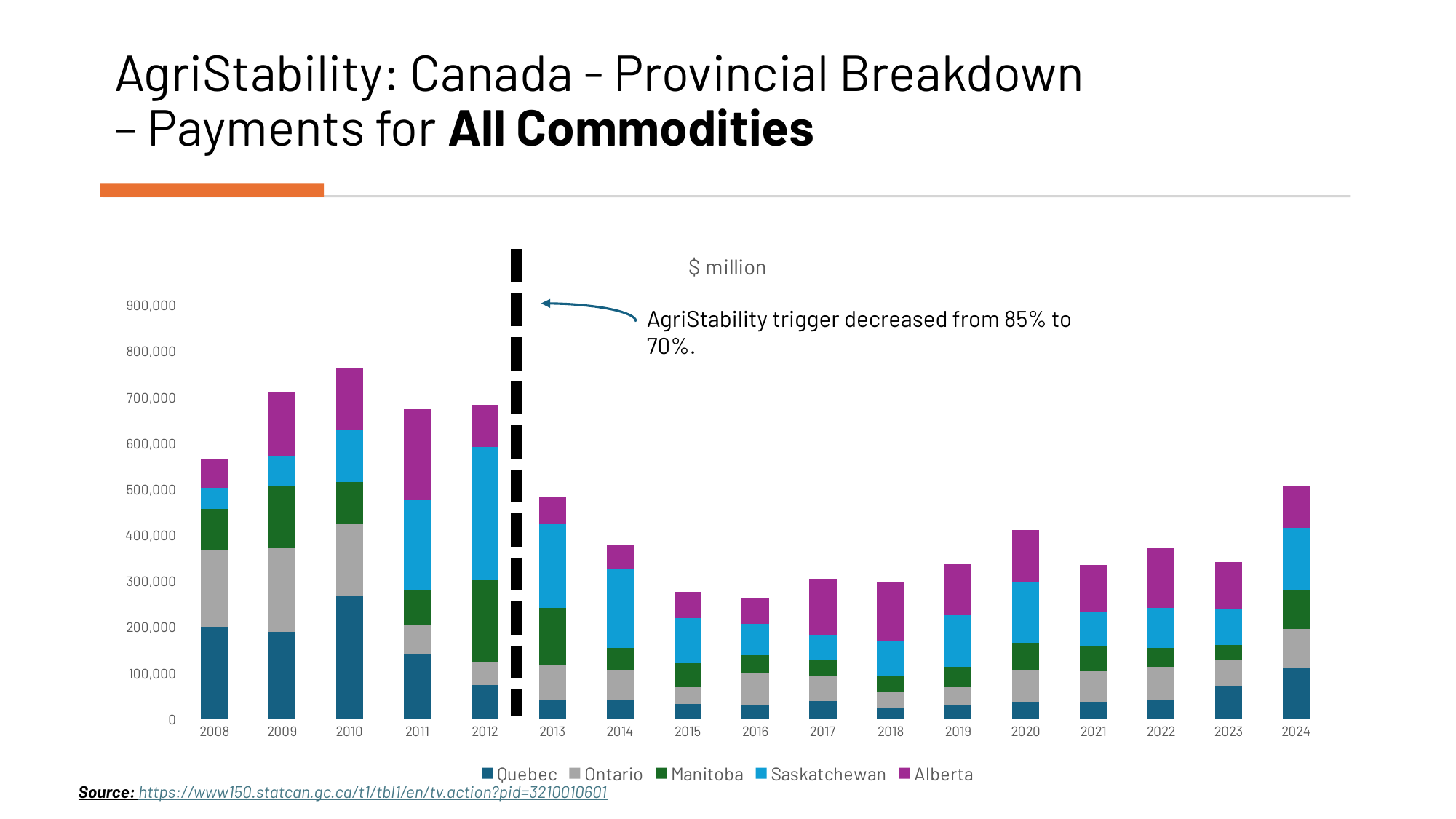

# AgriStability: Canada - Provincial Breakdown – Payments for All Commodities

### Chart: $ million

| Category | Quebec | Ontario | Manitoba | Saskatchewan | Alberta |
|---|---|---|---|---|---|
| 2008 | 200057.0 | 166661.0 | 89447.0 | 45203.0 | 62983.0 |
| 2009 | 189547.0 | 181910.0 | 133693.0 | 65638.0 | 141453.0 |
| 2010 | 268164.0 | 154374.0 | 92005.0 | 112930.0 | 135840.0 |
| 2011 | 139475.0 | 64597.0 | 75246.0 | 195675.0 | 198047.0 |
| 2012 | 72783.0 | 49191.0 | 179139.0 | 290843.0 | 90038.0 |
| 2013 | 41262.0 | 74505.0 | 125093.0 | 181800.0 | 59913.0 |
| 2014 | 41288.0 | 63114.0 | 49630.0 | 172811.0 | 50304.0 |
| 2015 | 32612.0 | 36552.0 | 52013.0 | 97209.0 | 58078.0 |
| 2016 | 28814.0 | 70922.0 | 38967.0 | 66771.0 | 56214.0 |
| 2017 | 38116.0 | 53444.0 | 36917.0 | 54608.0 | 121748.0 |
| 2018 | 24927.0 | 32262.0 | 34371.0 | 79008.0 | 127186.0 |
| 2019 | 30242.0 | 39070.0 | 43443.0 | 112319.0 | 111587.0 |
| 2020 | 37292.0 | 68081.0 | 60290.0 | 132759.0 | 112241.0 |
| 2021 | 36818.0 | 66252.0 | 55055.0 | 73239.0 | 103855.0 |
| 2022 | 42140.0 | 70149.0 | 41110.0 | 86962.0 | 130112.0 |
| 2023 | 71253.0 | 57752.0 | 31237.0 | 77052.0 | 103738.0 |
| 2024 | 111296.0 | 83621.0 | 85057.0 | 135299.0 | 92369.0 |
AgriStability trigger decreased from 85% to 70%.

Source: https://www150.statcan.gc.ca/t1/tbl1/en/tv.action?pid=3210010601